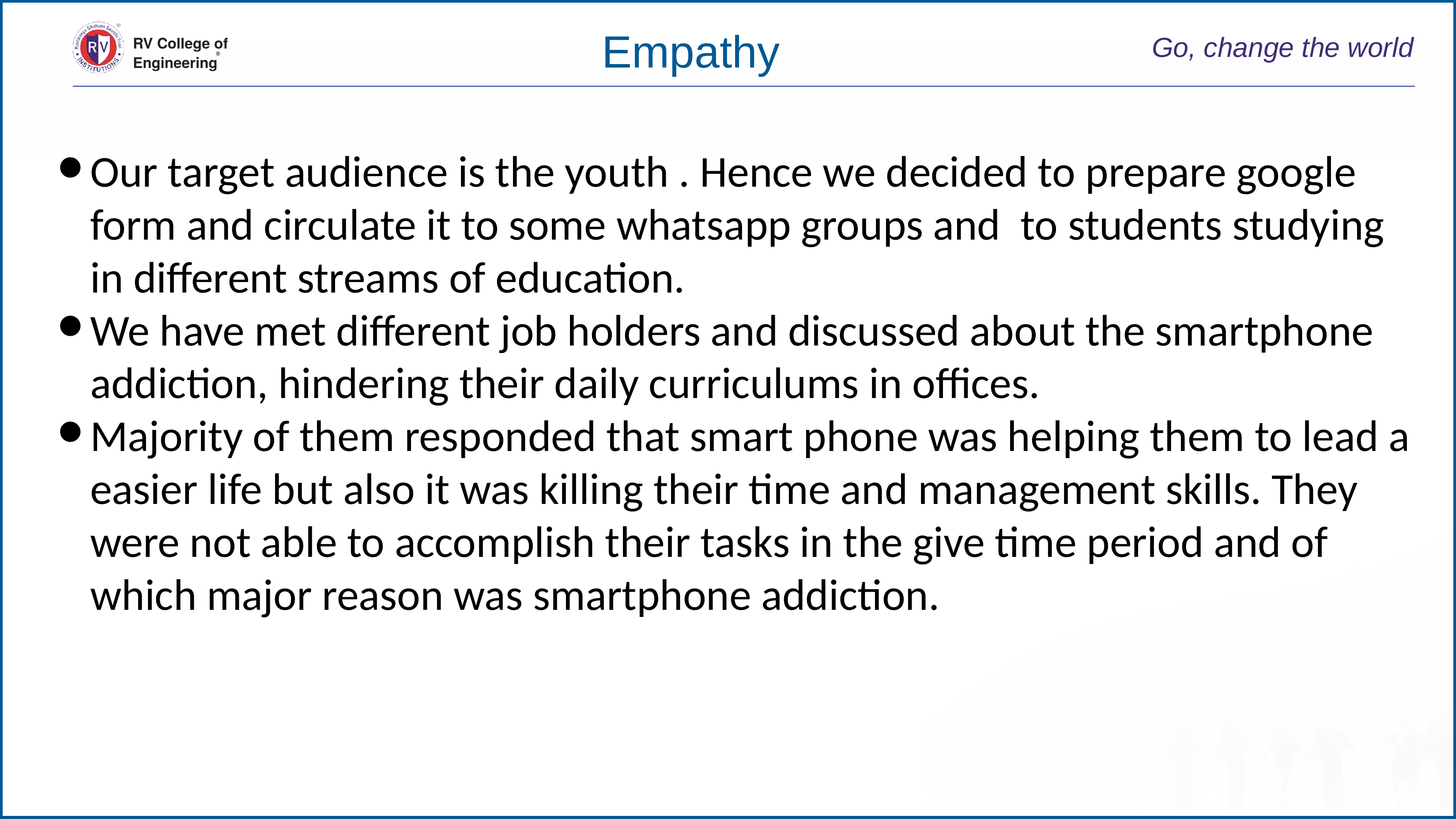

Empathy
# Go, change the world
RV College of
Engineering

Our target audience is the youth . Hence we decided to prepare google form and circulate it to some whatsapp groups and  to students studying in different streams of education.
We have met different job holders and discussed about the smartphone addiction, hindering their daily curriculums in offices.
Majority of them responded that smart phone was helping them to lead a easier life but also it was killing their time and management skills. They were not able to accomplish their tasks in the give time period and of which major reason was smartphone addiction.